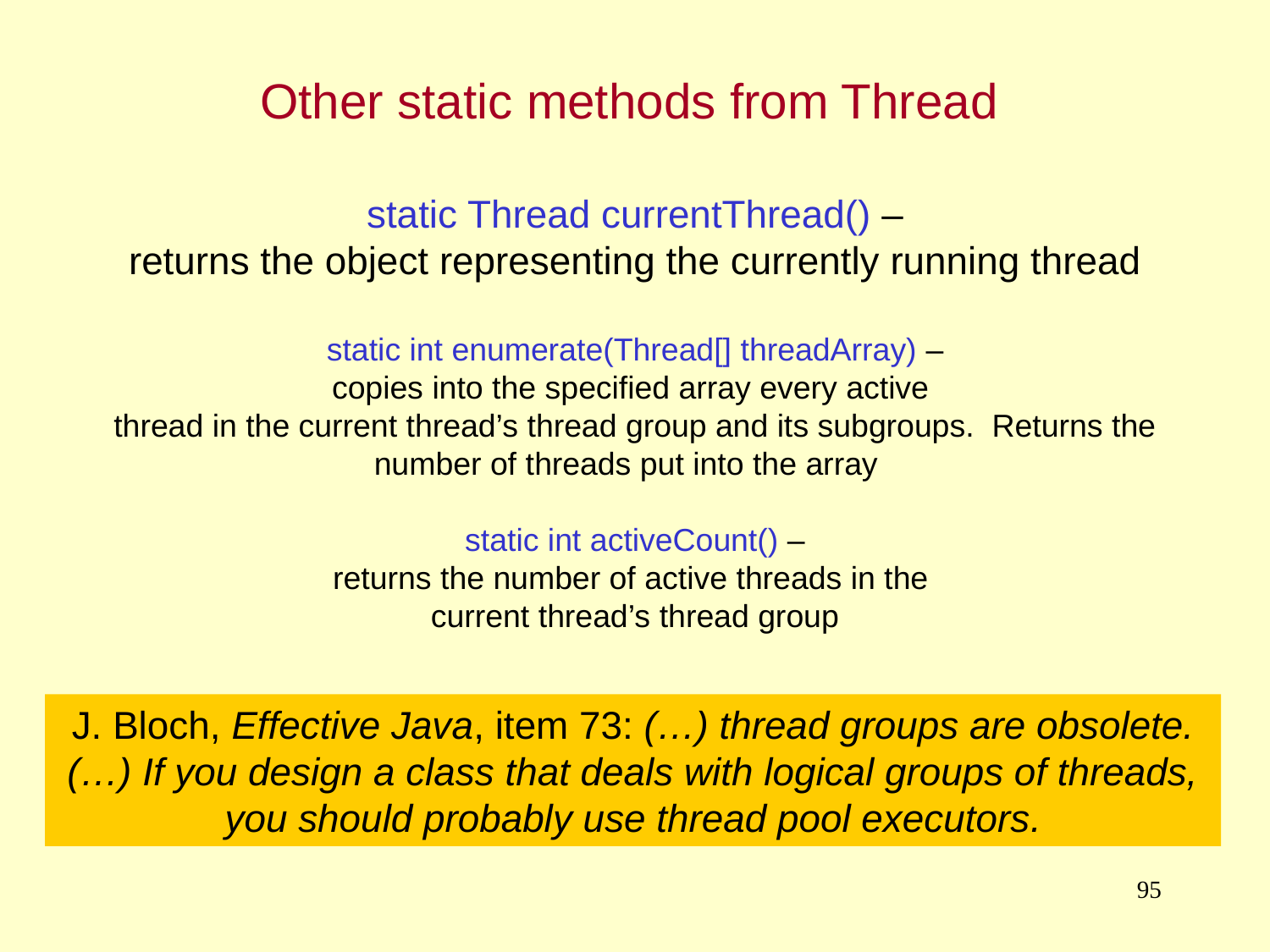

Other static methods from Thread
static Thread currentThread() –
returns the object representing the currently running thread
static int enumerate(Thread[] threadArray) –
copies into the specified array every active
thread in the current thread’s thread group and its subgroups.  Returns the number of threads put into the array

static int activeCount() –
returns the number of active threads in the
current thread’s thread group
J. Bloch, Effective Java, item 73: (…) thread groups are obsolete. (…) If you design a class that deals with logical groups of threads, you should probably use thread pool executors.
95